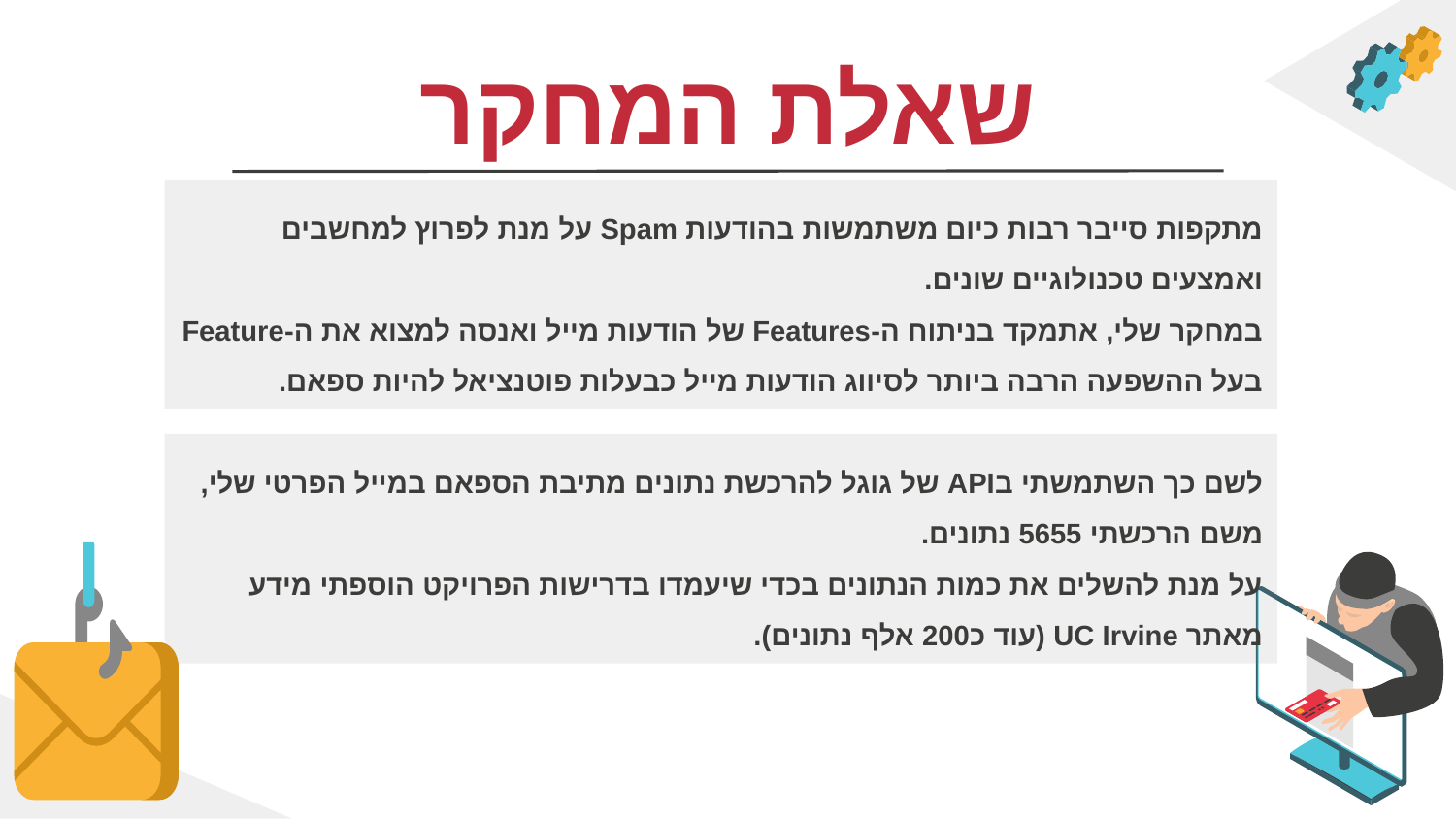

# שאלת המחקר
מתקפות סייבר רבות כיום משתמשות בהודעות Spam על מנת לפרוץ למחשבים ואמצעים טכנולוגיים שונים.
במחקר שלי, אתמקד בניתוח ה-Features של הודעות מייל ואנסה למצוא את ה-Feature בעל ההשפעה הרבה ביותר לסיווג הודעות מייל כבעלות פוטנציאל להיות ספאם.
לשם כך השתמשתי בAPI של גוגל להרכשת נתונים מתיבת הספאם במייל הפרטי שלי, משם הרכשתי 5655 נתונים.
על מנת להשלים את כמות הנתונים בכדי שיעמדו בדרישות הפרויקט הוספתי מידע מאתר UC Irvine (עוד כ200 אלף נתונים).